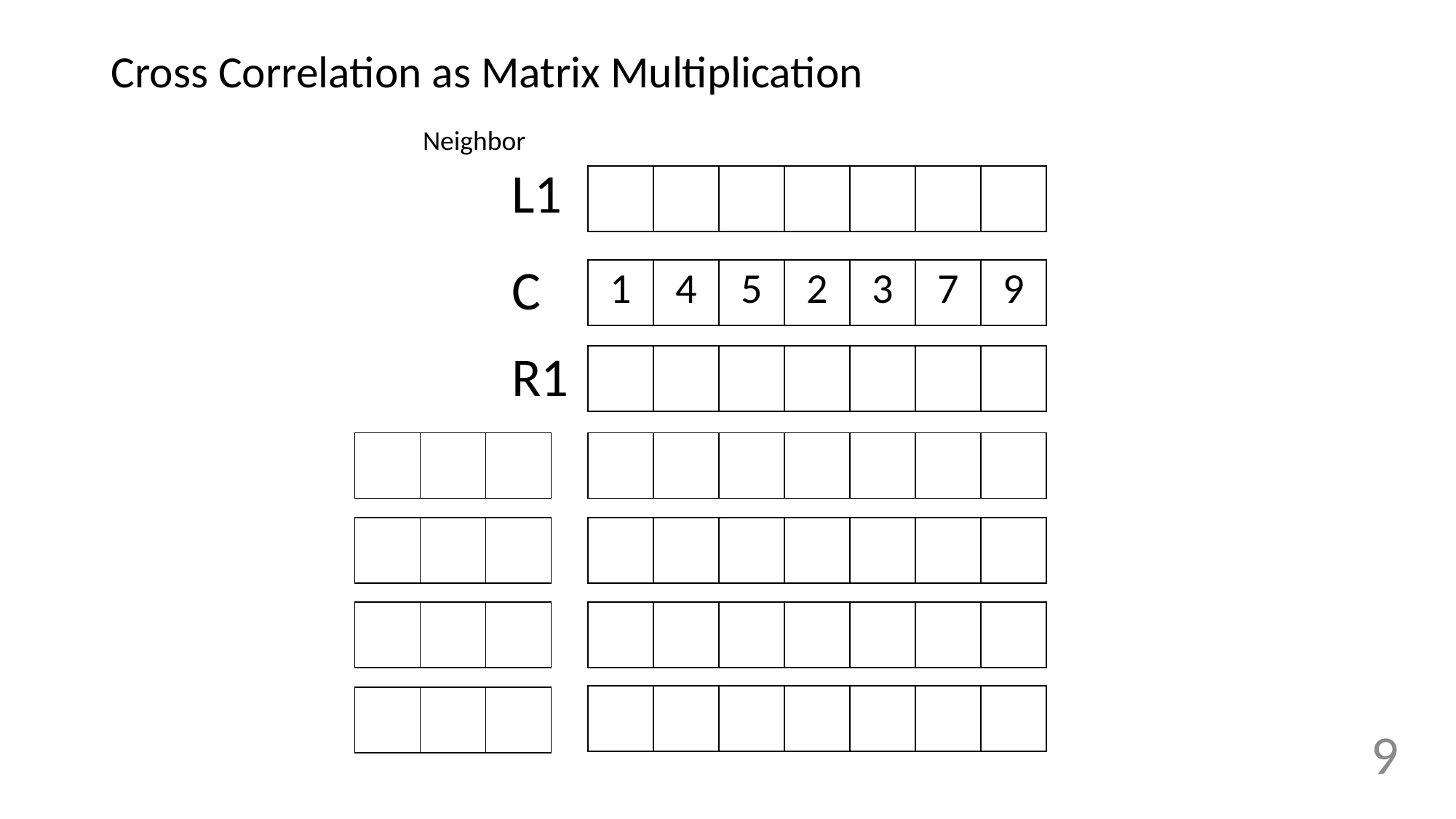

# Cross Correlation as Matrix Multiplication
Neighbor
L1
|  |  |  |  |  |  |  |
| --- | --- | --- | --- | --- | --- | --- |
C
| 1 | 4 | 5 | 2 | 3 | 7 | 9 |
| --- | --- | --- | --- | --- | --- | --- |
R1
|  |  |  |  |  |  |  |
| --- | --- | --- | --- | --- | --- | --- |
|  |  |  |
| --- | --- | --- |
|  |  |  |  |  |  |  |
| --- | --- | --- | --- | --- | --- | --- |
|  |  |  |
| --- | --- | --- |
|  |  |  |  |  |  |  |
| --- | --- | --- | --- | --- | --- | --- |
|  |  |  |
| --- | --- | --- |
|  |  |  |  |  |  |  |
| --- | --- | --- | --- | --- | --- | --- |
|  |  |  |  |  |  |  |
| --- | --- | --- | --- | --- | --- | --- |
|  |  |  |
| --- | --- | --- |
9